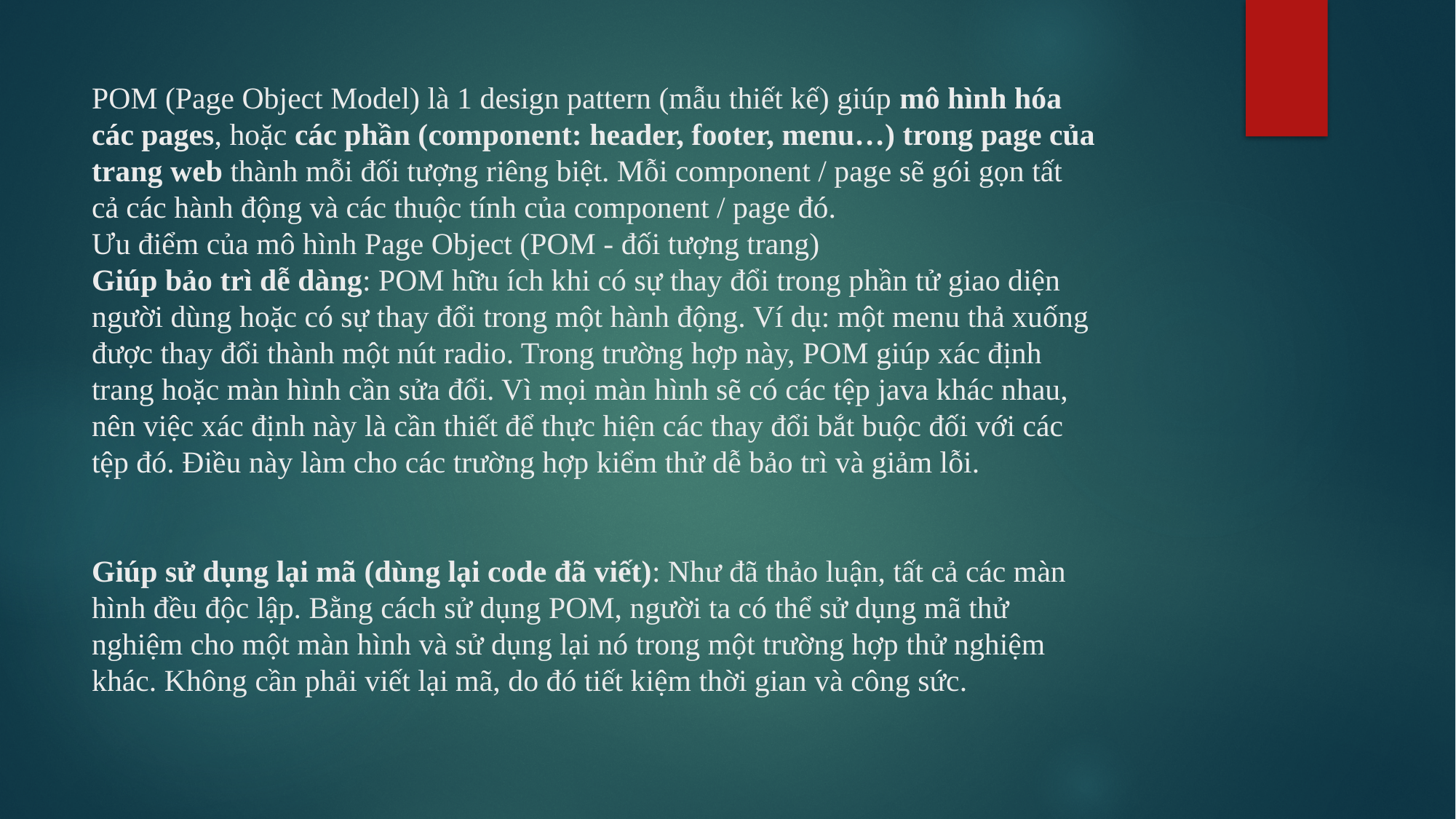

# POM (Page Object Model) là 1 design pattern (mẫu thiết kế) giúp mô hình hóa các pages, hoặc các phần (component: header, footer, menu…) trong page của trang web thành mỗi đối tượng riêng biệt. Mỗi component / page sẽ gói gọn tất cả các hành động và các thuộc tính của component / page đó. Ưu điểm của mô hình Page Object (POM - đối tượng trang) Giúp bảo trì dễ dàng: POM hữu ích khi có sự thay đổi trong phần tử giao diện người dùng hoặc có sự thay đổi trong một hành động. Ví dụ: một menu thả xuống được thay đổi thành một nút radio. Trong trường hợp này, POM giúp xác định trang hoặc màn hình cần sửa đổi. Vì mọi màn hình sẽ có các tệp java khác nhau, nên việc xác định này là cần thiết để thực hiện các thay đổi bắt buộc đối với các tệp đó. Điều này làm cho các trường hợp kiểm thử dễ bảo trì và giảm lỗi. Giúp sử dụng lại mã (dùng lại code đã viết): Như đã thảo luận, tất cả các màn hình đều độc lập. Bằng cách sử dụng POM, người ta có thể sử dụng mã thử nghiệm cho một màn hình và sử dụng lại nó trong một trường hợp thử nghiệm khác. Không cần phải viết lại mã, do đó tiết kiệm thời gian và công sức.